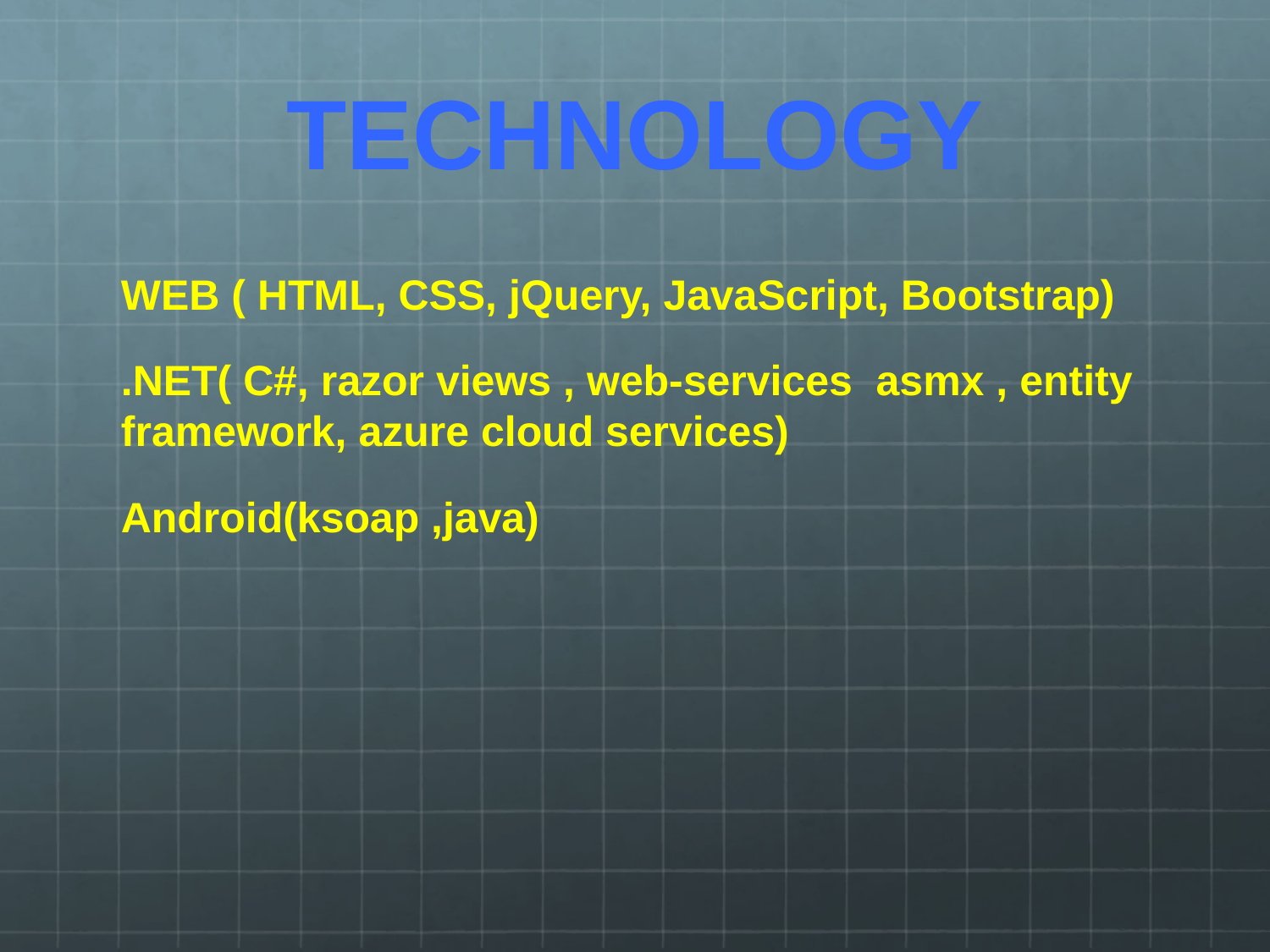

# TECHNOLOGY
WEB ( HTML, CSS, jQuery, JavaScript, Bootstrap)
.NET( C#, razor views , web-services  asmx , entity framework, azure cloud services)
Android(ksoap ,java)